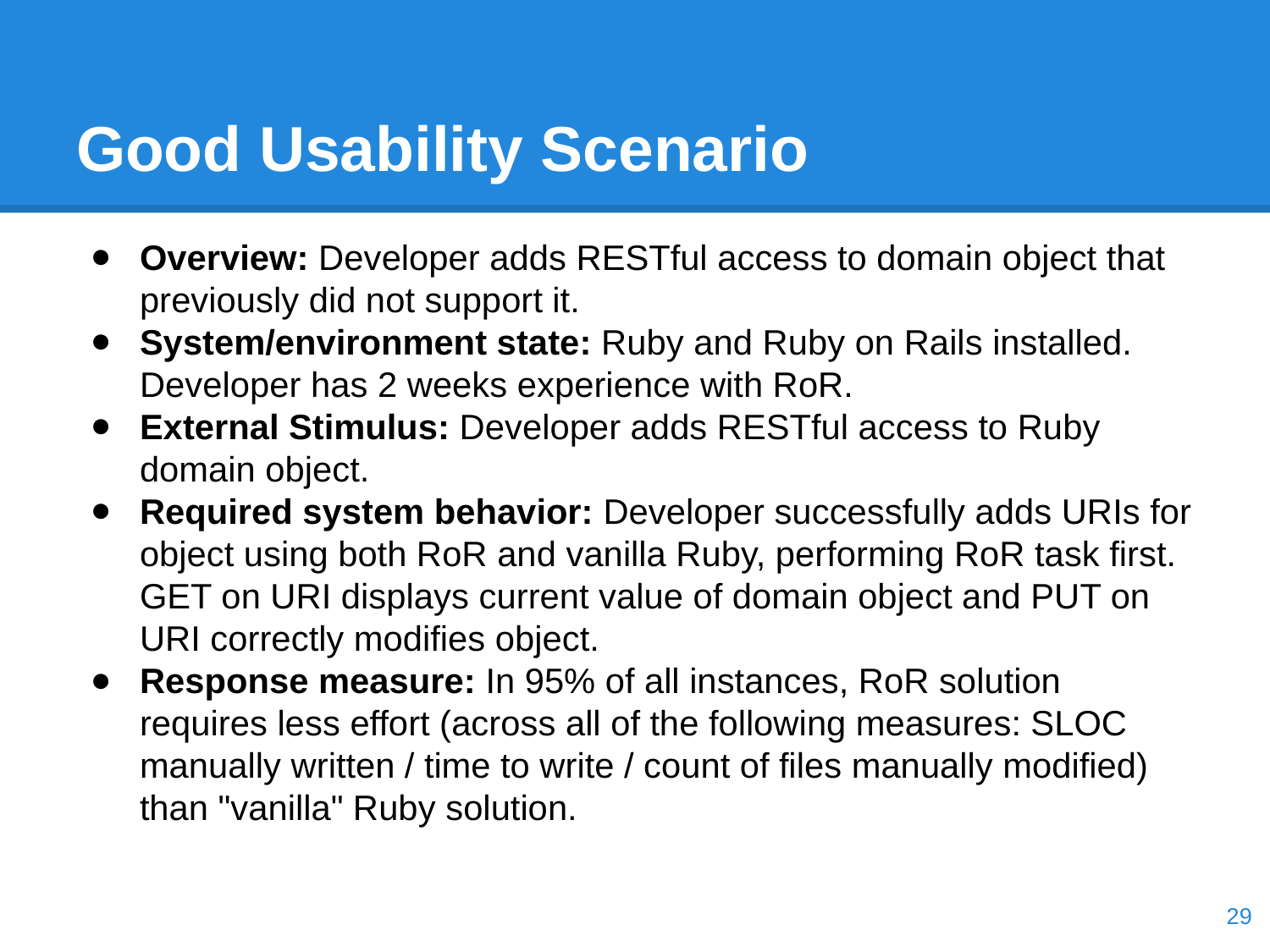

# Good Usability Scenario
Overview: Developer adds RESTful access to domain object that previously did not support it.
System/environment state: Ruby and Ruby on Rails installed. Developer has 2 weeks experience with RoR.
External Stimulus: Developer adds RESTful access to Ruby domain object.
Required system behavior: Developer successfully adds URIs for object using both RoR and vanilla Ruby, performing RoR task first. GET on URI displays current value of domain object and PUT on URI correctly modifies object.
Response measure: In 95% of all instances, RoR solution requires less effort (across all of the following measures: SLOC manually written / time to write / count of files manually modified) than "vanilla" Ruby solution.
29